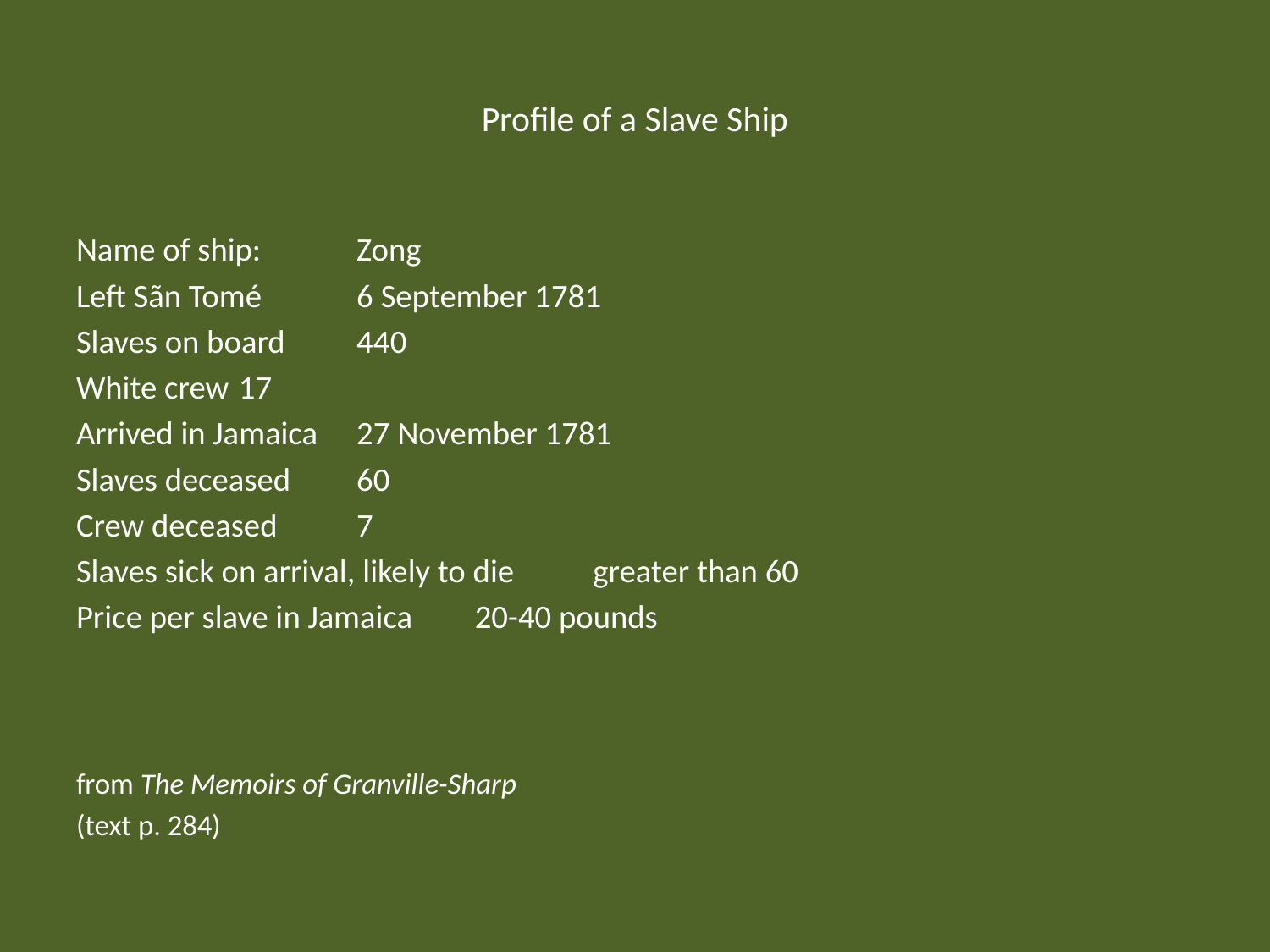

# Profile of a Slave Ship
Name of ship:	Zong
Left Sãn Tomé	6 September 1781
Slaves on board	440
White crew	17
Arrived in Jamaica	27 November 1781
Slaves deceased	60
Crew deceased	7
Slaves sick on arrival, likely to die	greater than 60
Price per slave in Jamaica 	20-40 pounds

from The Memoirs of Granville-Sharp
(text p. 284)